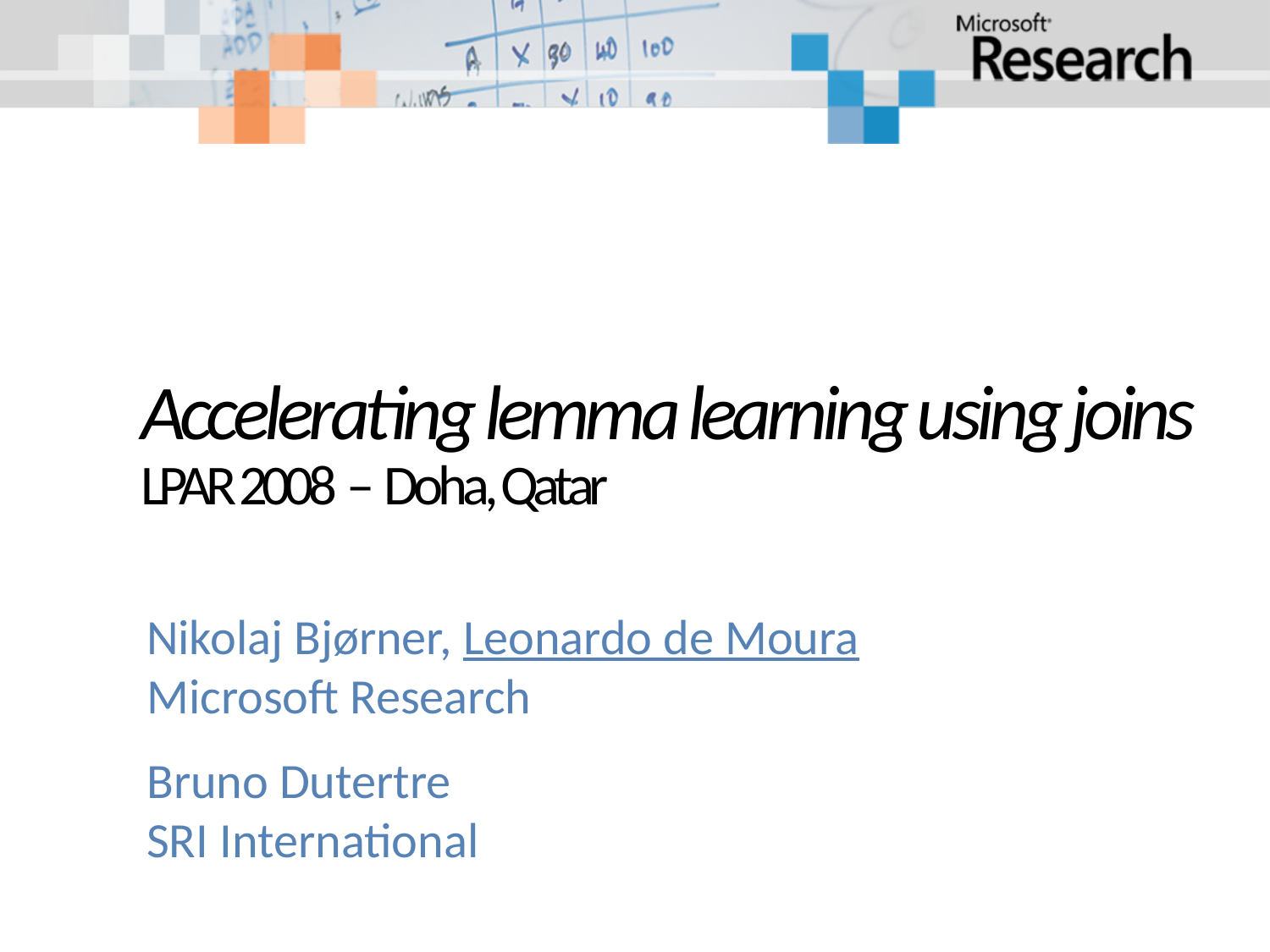

# Accelerating lemma learning using joins LPAR 2008  –  Doha, Qatar
Nikolaj Bjørner, Leonardo de Moura
Microsoft Research

Bruno Dutertre
SRI International